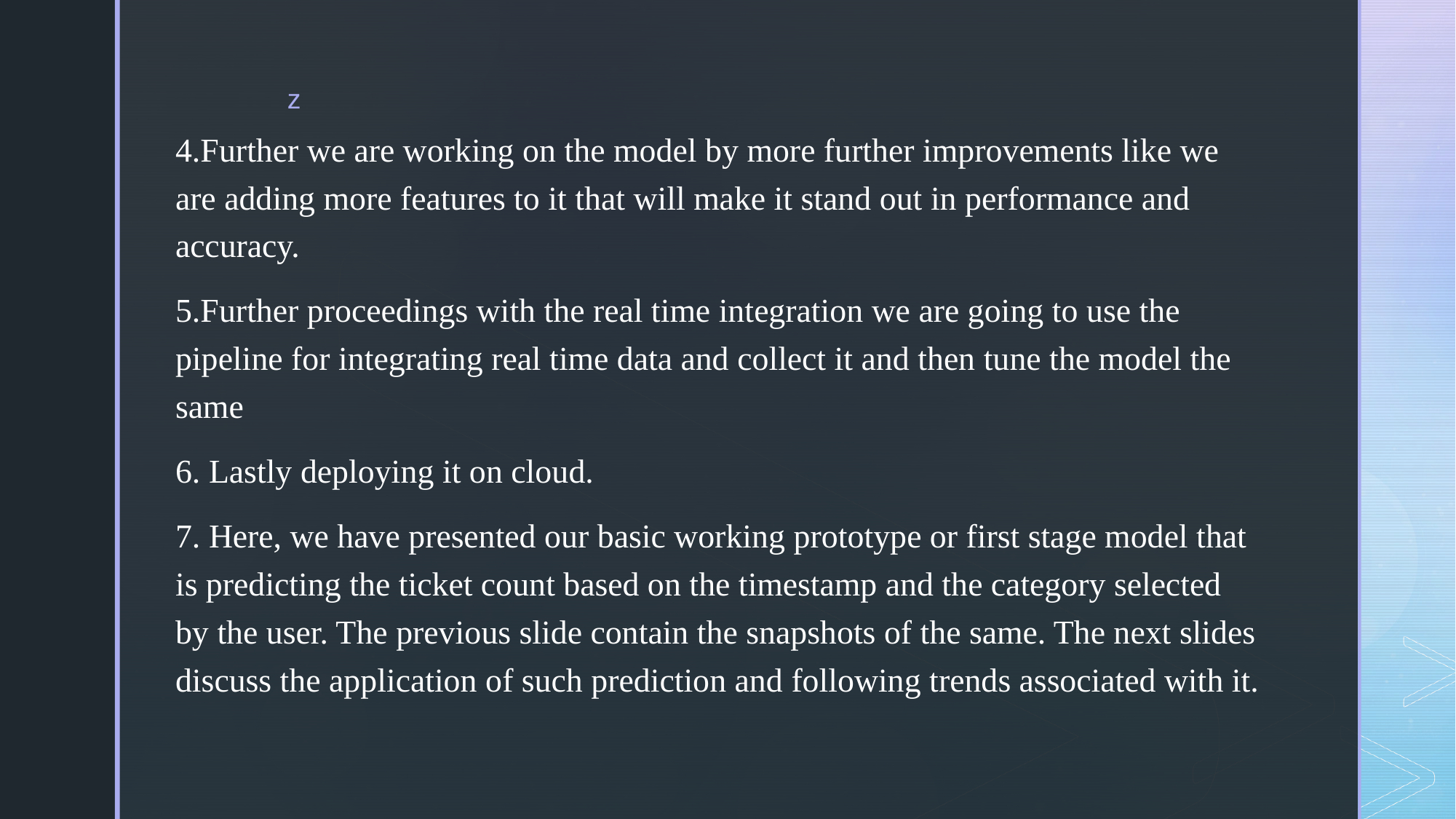

4.Further we are working on the model by more further improvements like we are adding more features to it that will make it stand out in performance and accuracy.
5.Further proceedings with the real time integration we are going to use the pipeline for integrating real time data and collect it and then tune the model the same
6. Lastly deploying it on cloud.
7. Here, we have presented our basic working prototype or first stage model that is predicting the ticket count based on the timestamp and the category selected by the user. The previous slide contain the snapshots of the same. The next slides discuss the application of such prediction and following trends associated with it.